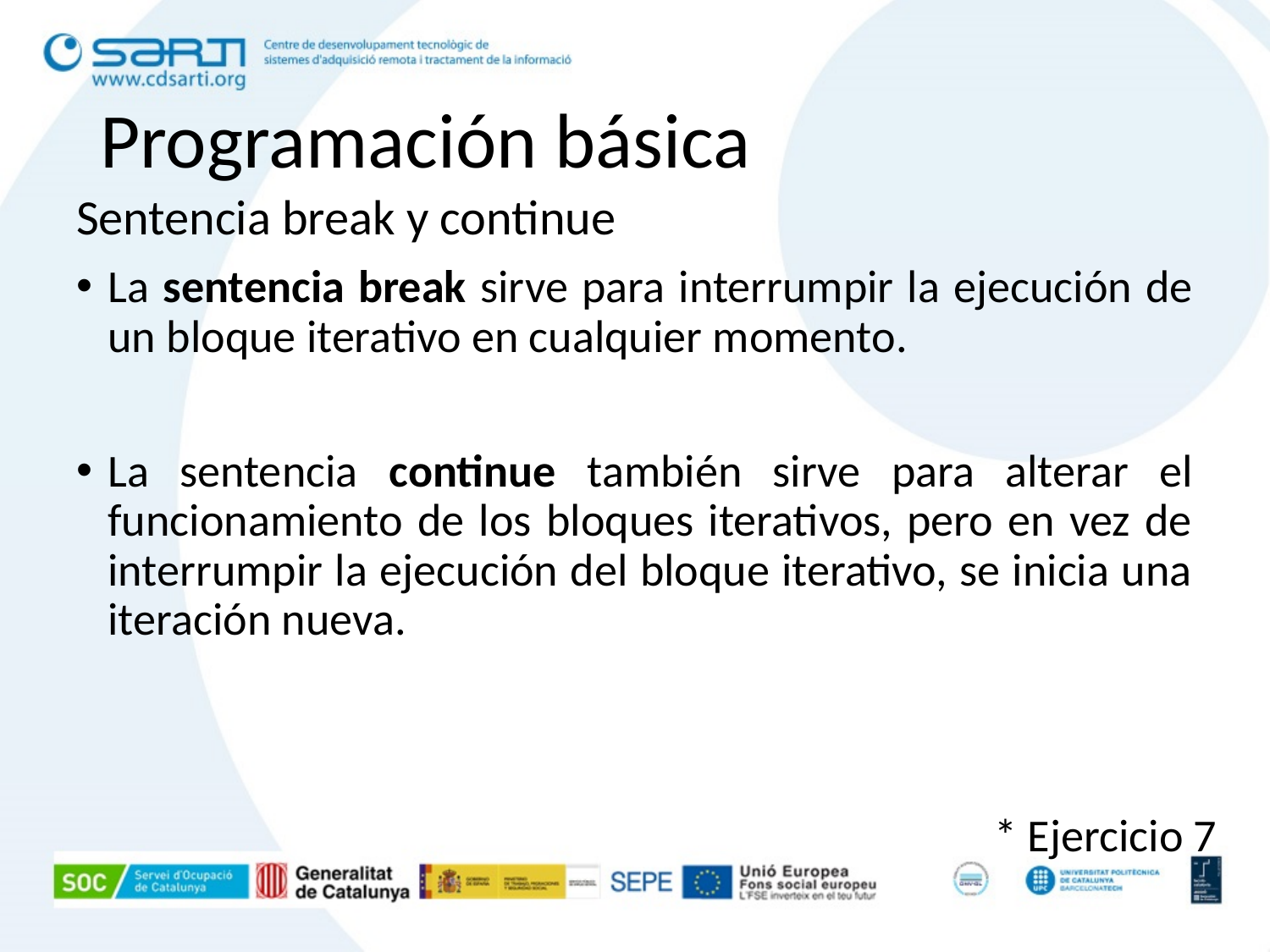

# Programación básica
Sentencia break y continue
La sentencia break sirve para interrumpir la ejecución de un bloque iterativo en cualquier momento.

La sentencia continue también sirve para alterar el funcionamiento de los bloques iterativos, pero en vez de interrumpir la ejecución del bloque iterativo, se inicia una iteración nueva.
* Ejercicio 7